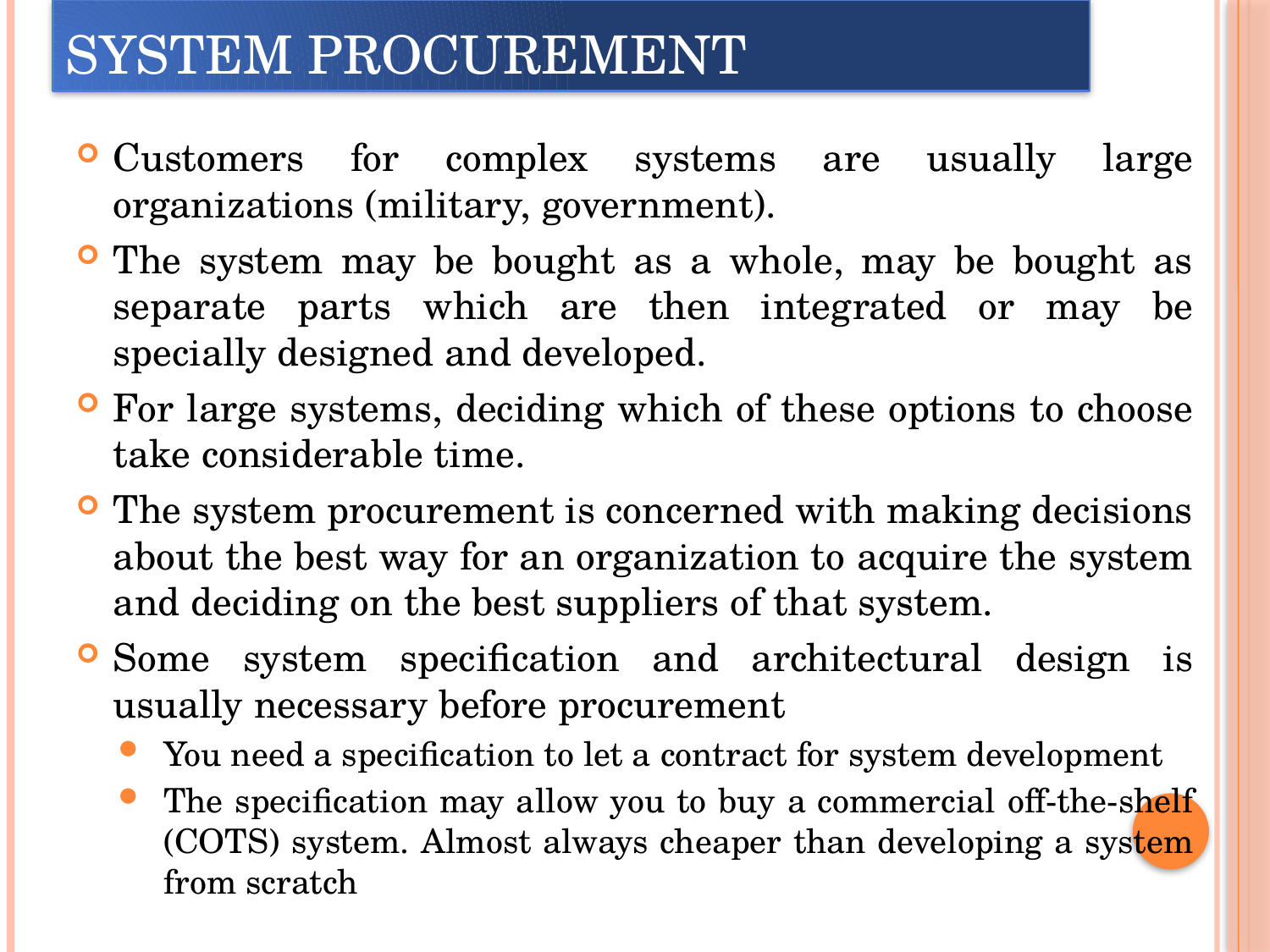

# System procurement
Customers for complex systems are usually large organizations (military, government).
The system may be bought as a whole, may be bought as separate parts which are then integrated or may be specially designed and developed.
For large systems, deciding which of these options to choose take considerable time.
The system procurement is concerned with making decisions about the best way for an organization to acquire the system and deciding on the best suppliers of that system.
Some system specification and architectural design is usually necessary before procurement
You need a specification to let a contract for system development
The specification may allow you to buy a commercial off-the-shelf (COTS) system. Almost always cheaper than developing a system from scratch